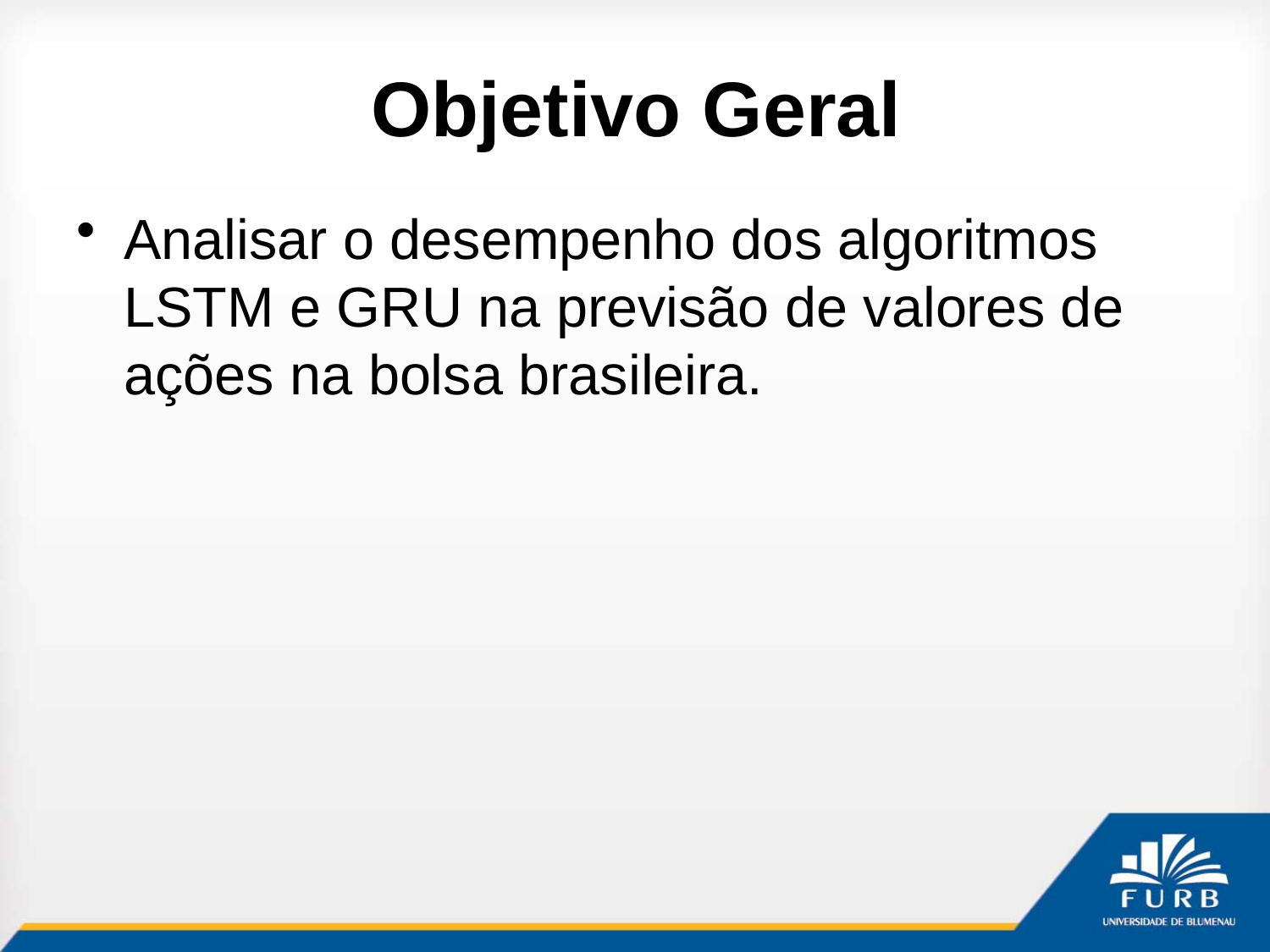

# Objetivo Geral
Analisar o desempenho dos algoritmos LSTM e GRU na previsão de valores de ações na bolsa brasileira.